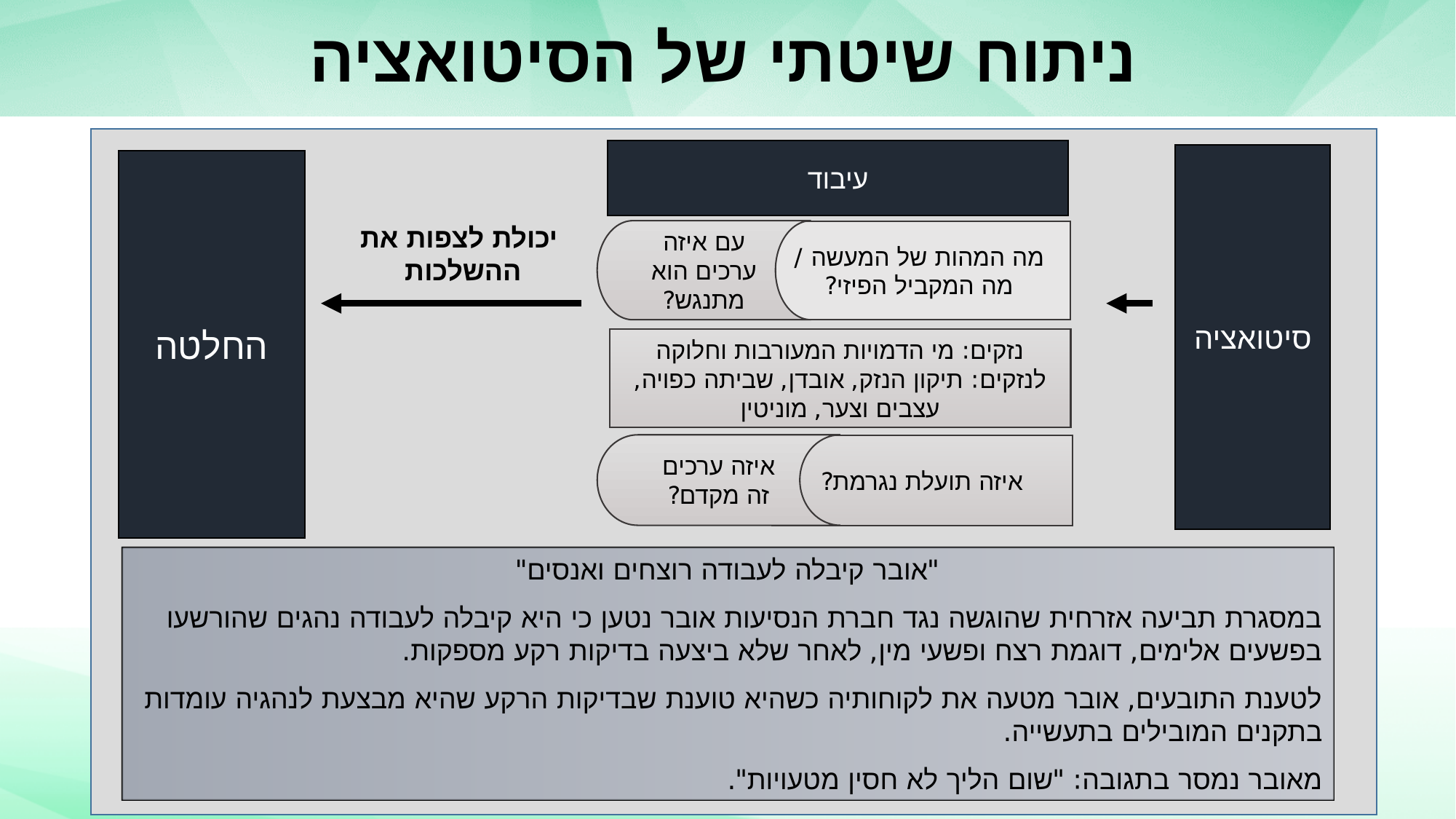

# ניתוח שיטתי של הסיטואציה

עיבוד
סיטואציה
החלטה
יכולת לצפות את ההשלכות
עם איזה ערכים הוא מתנגש?
מה המהות של המעשה / מה המקביל הפיזי?
נזקים: מי הדמויות המעורבות וחלוקה לנזקים: תיקון הנזק, אובדן, שביתה כפויה, עצבים וצער, מוניטין
איזה ערכים זה מקדם?
איזה תועלת נגרמת?
"אובר קיבלה לעבודה רוצחים ואנסים"
במסגרת תביעה אזרחית שהוגשה נגד חברת הנסיעות אובר נטען כי היא קיבלה לעבודה נהגים שהורשעו בפשעים אלימים, דוגמת רצח ופשעי מין, לאחר שלא ביצעה בדיקות רקע מספקות.
לטענת התובעים, אובר מטעה את לקוחותיה כשהיא טוענת שבדיקות הרקע שהיא מבצעת לנהגיה עומדות בתקנים המובילים בתעשייה.
מאובר נמסר בתגובה: "שום הליך לא חסין מטעויות".